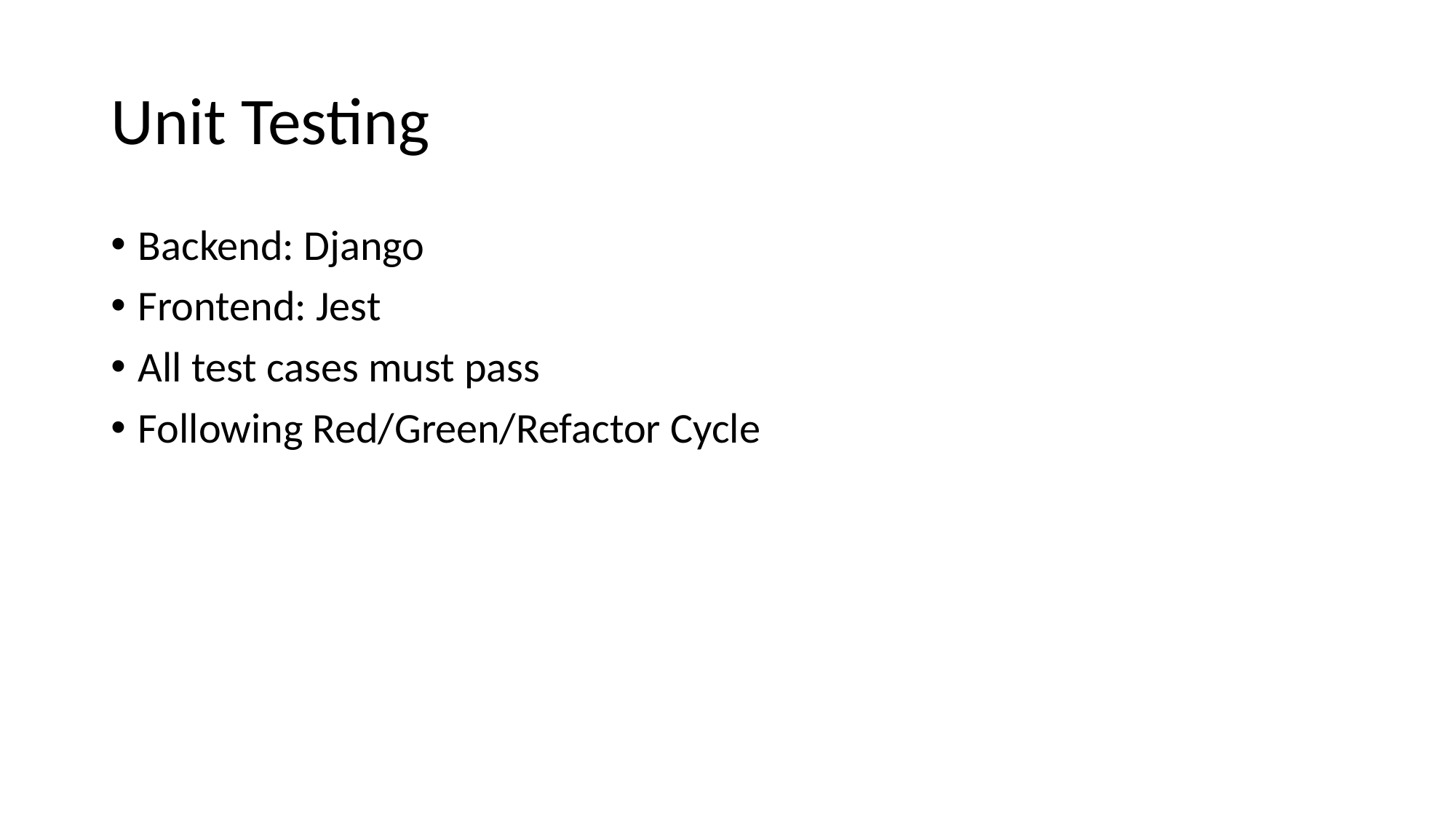

# Unit Testing
Backend: Django
Frontend: Jest
All test cases must pass
Following Red/Green/Refactor Cycle